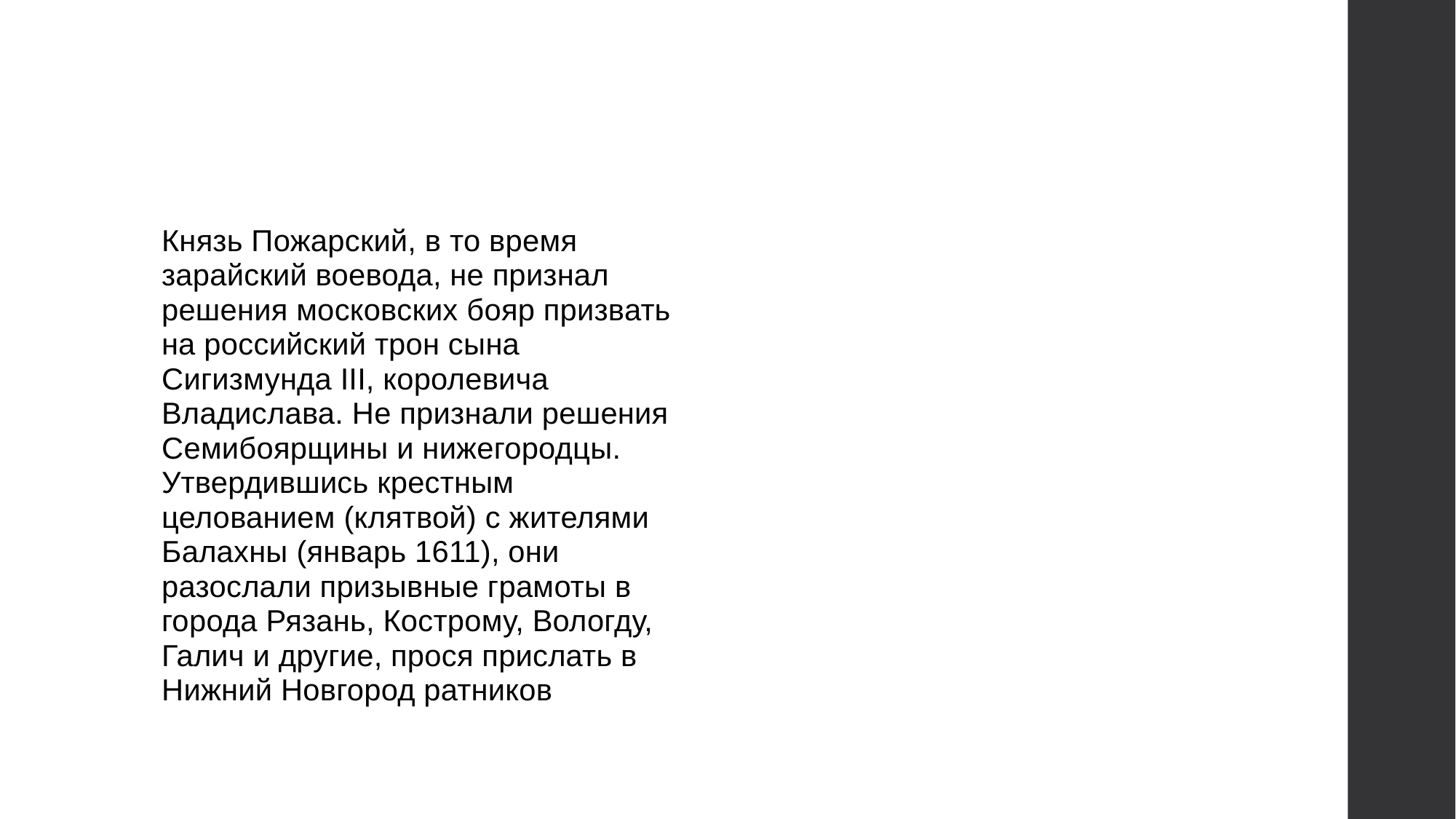

#
Князь Пожарский, в то время зарайский воевода, не признал решения московских бояр призвать на российский трон сына Сигизмунда III, королевича Владислава. Не признали решения Семибоярщины и нижегородцы. Утвердившись крестным целованием (клятвой) с жителями Балахны (январь 1611), они разослали призывные грамоты в города Рязань, Кострому, Вологду, Галич и другие, прося прислать в Нижний Новгород ратников